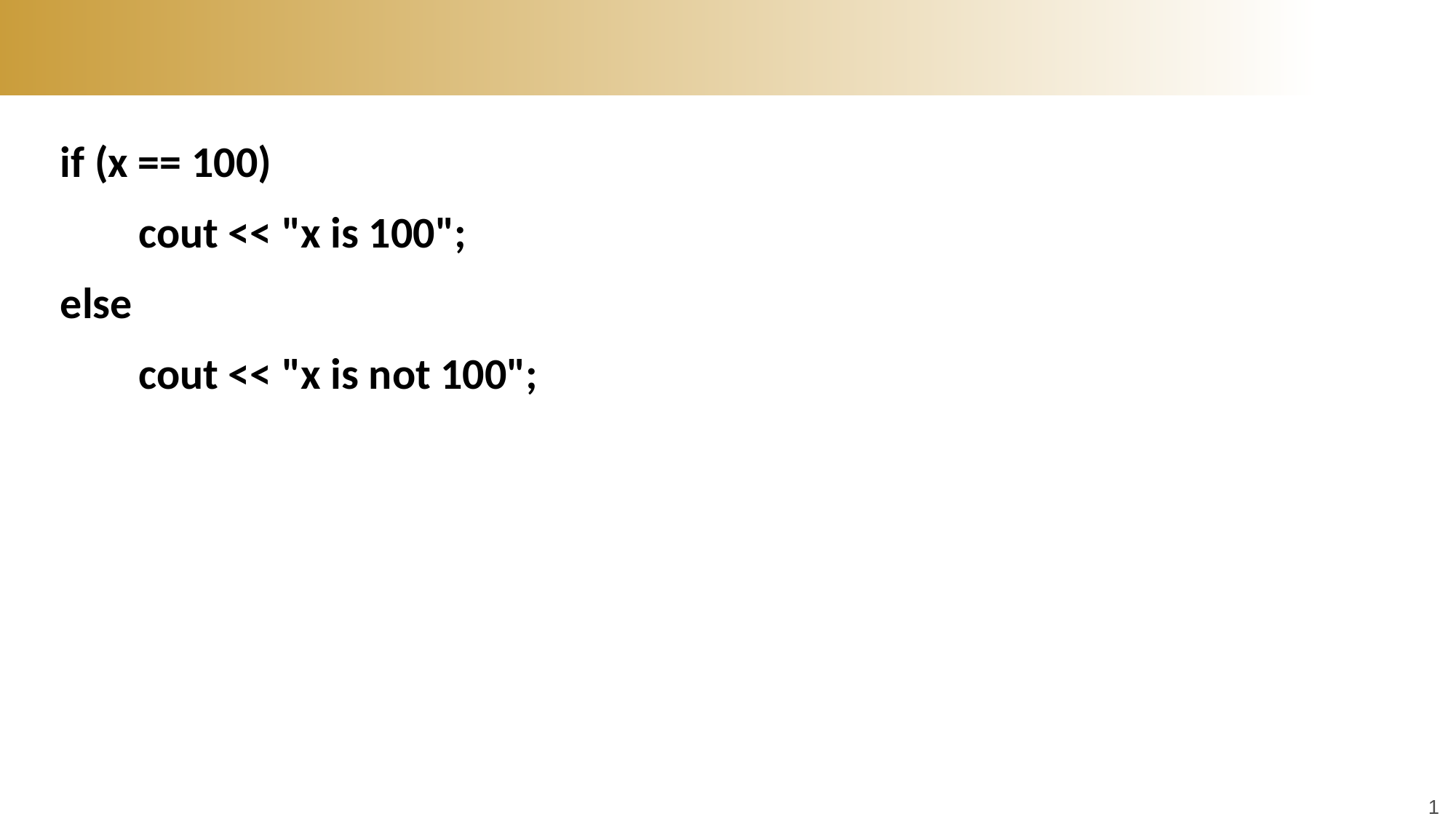

#
if (x == 100)
        cout << "x is 100";
else
        cout << "x is not 100";

15